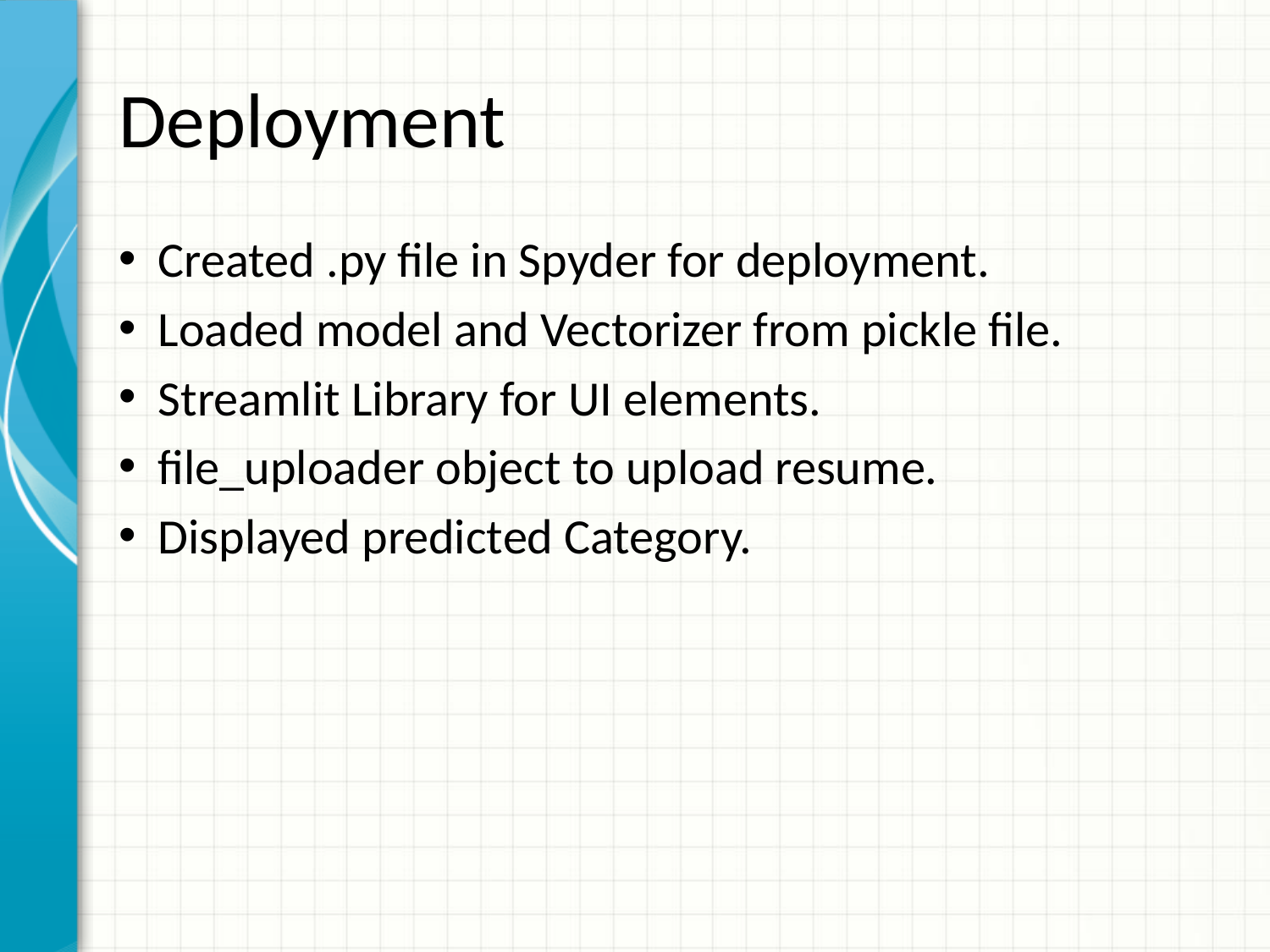

# Deployment
Created .py file in Spyder for deployment.
Loaded model and Vectorizer from pickle file.
Streamlit Library for UI elements.
file_uploader object to upload resume.
Displayed predicted Category.